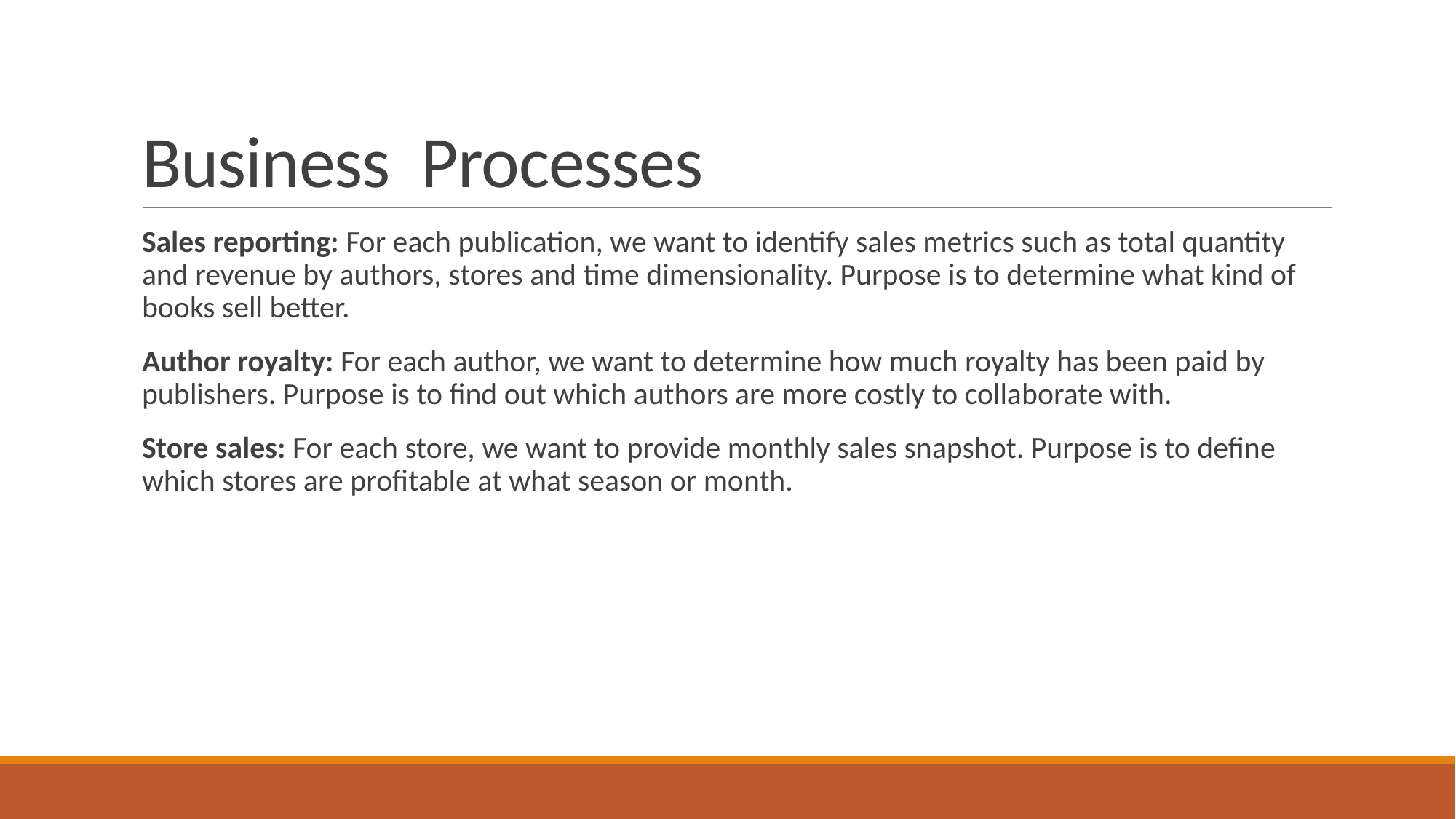

# Business  Processes
Sales reporting: For each publication, we want to identify sales metrics such as total quantity and revenue by authors, stores and time dimensionality. Purpose is to determine what kind of books sell better.
Author royalty: For each author, we want to determine how much royalty has been paid by publishers. Purpose is to find out which authors are more costly to collaborate with.
Store sales: For each store, we want to provide monthly sales snapshot. Purpose is to define which stores are profitable at what season or month.